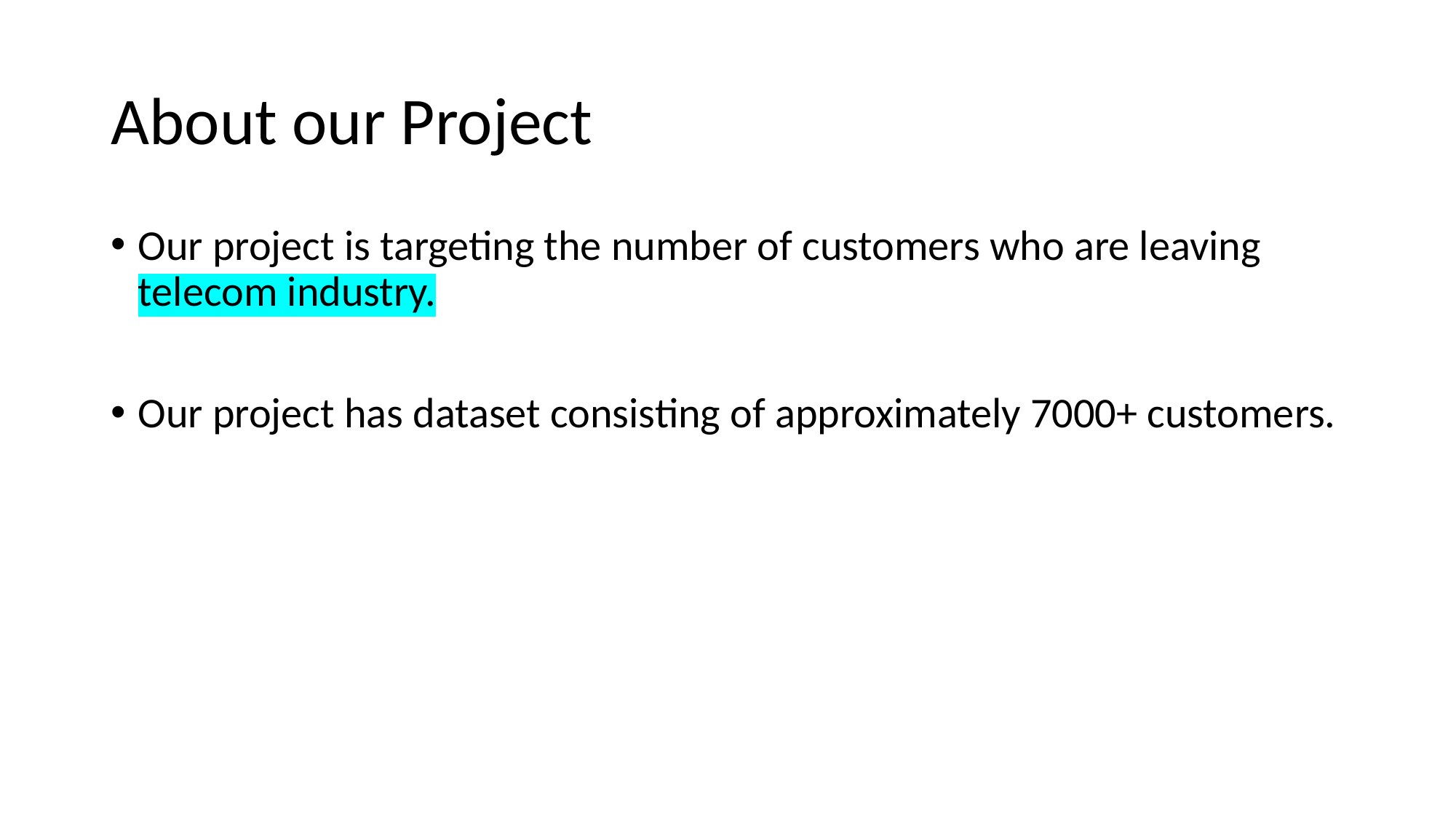

# About our Project
Our project is targeting the number of customers who are leaving telecom industry.

Our project has dataset consisting of approximately 7000+ customers.